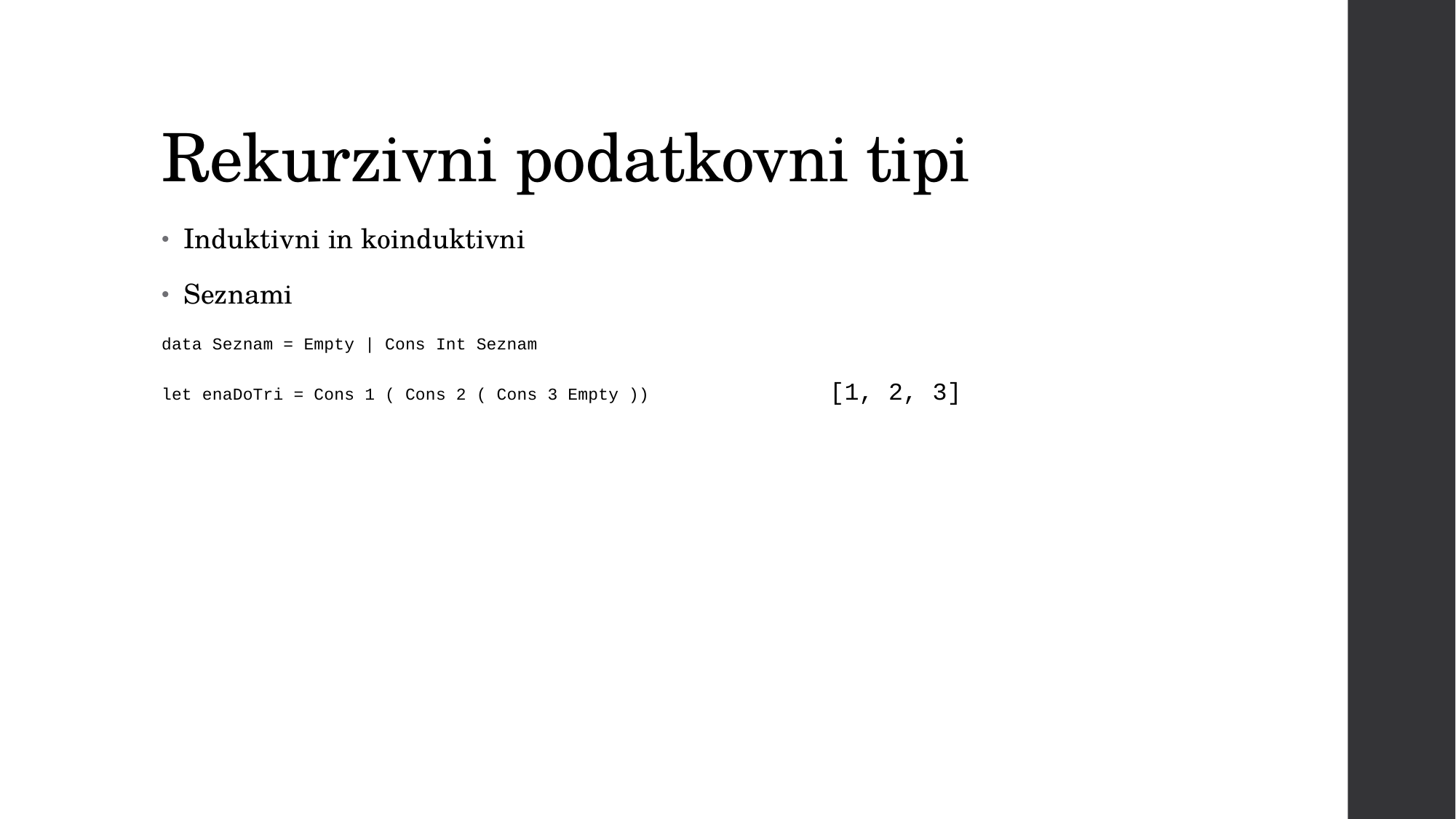

# Rekurzivni podatkovni tipi
Induktivni in koinduktivni
Seznami
data Seznam = Empty | Cons Int Seznam
let enaDoTri = Cons 1 ( Cons 2 ( Cons 3 Empty ))		 [1, 2, 3]